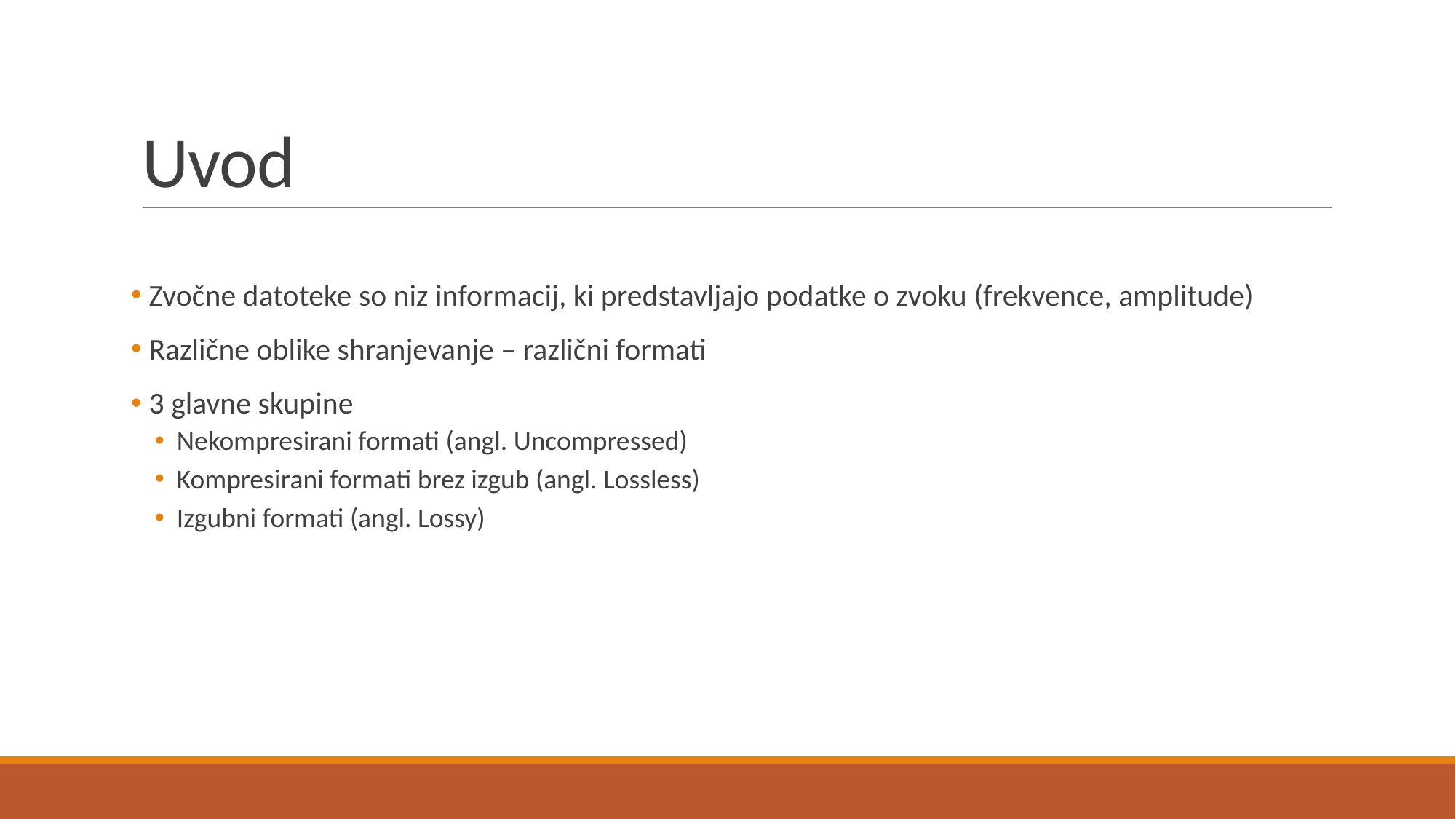

# Uvod

 Zvočne datoteke so niz informacij, ki predstavljajo podatke o zvoku (frekvence, amplitude)
 Različne oblike shranjevanje – različni formati
 3 glavne skupine
Nekompresirani formati (angl. Uncompressed)
Kompresirani formati brez izgub (angl. Lossless)
Izgubni formati (angl. Lossy)